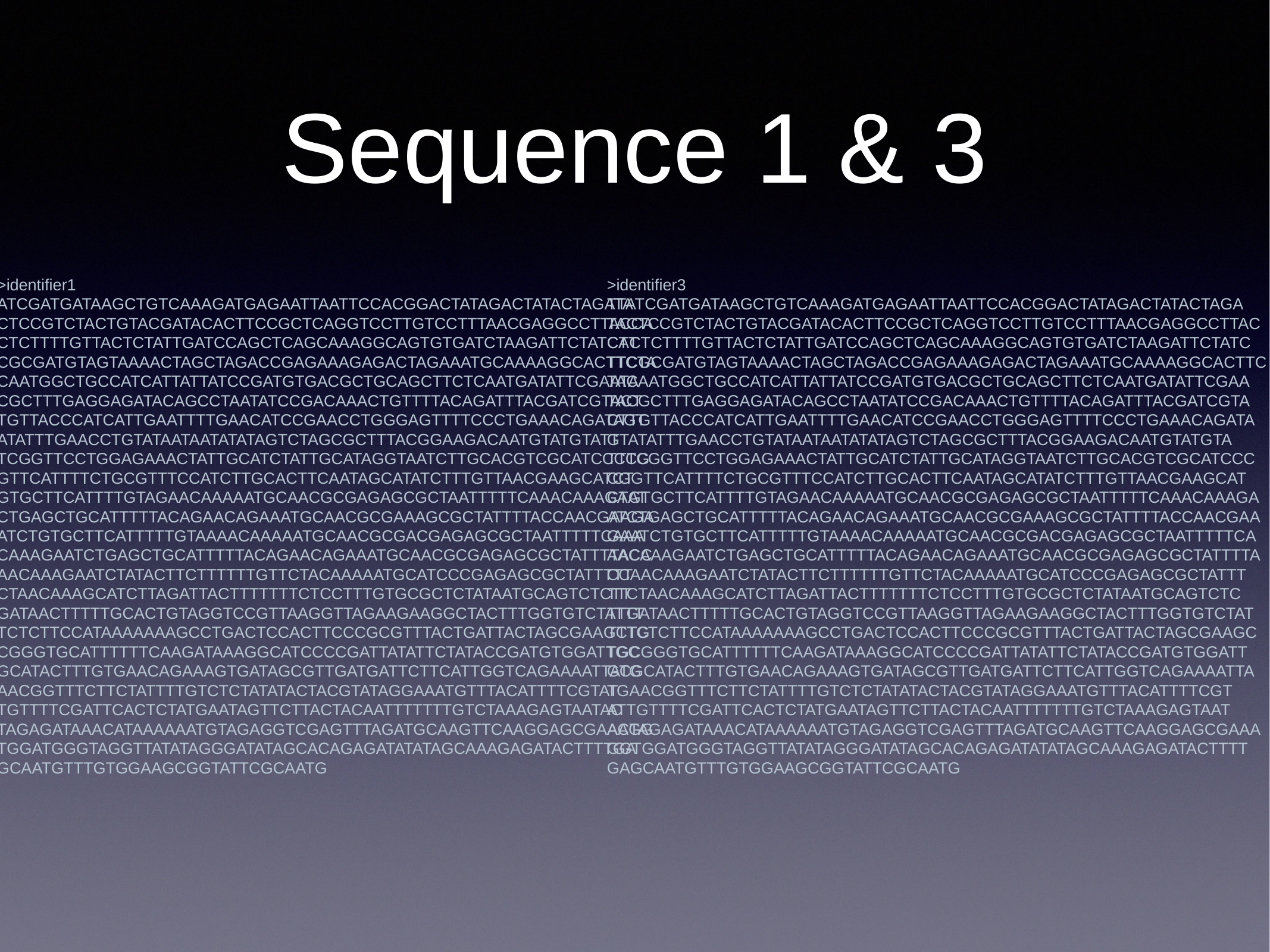

# Sequence 1 & 3
>identifier1
ATCGATGATAAGCTGTCAAAGATGAGAATTAATTCCACGGACTATAGACTATACTAGATA
CTCCGTCTACTGTACGATACACTTCCGCTCAGGTCCTTGTCCTTTAACGAGGCCTTACCA
CTCTTTTGTTACTCTATTGATCCAGCTCAGCAAAGGCAGTGTGATCTAAGATTCTATCTT
CGCGATGTAGTAAAACTAGCTAGACCGAGAAAGAGACTAGAAATGCAAAAGGCACTTCTA
CAATGGCTGCCATCATTATTATCCGATGTGACGCTGCAGCTTCTCAATGATATTCGAATA
CGCTTTGAGGAGATACAGCCTAATATCCGACAAACTGTTTTACAGATTTACGATCGTACT
TGTTACCCATCATTGAATTTTGAACATCCGAACCTGGGAGTTTTCCCTGAAACAGATAGT
ATATTTGAACCTGTATAATAATATATAGTCTAGCGCTTTACGGAAGACAATGTATGTATT
TCGGTTCCTGGAGAAACTATTGCATCTATTGCATAGGTAATCTTGCACGTCGCATCCCCG
GTTCATTTTCTGCGTTTCCATCTTGCACTTCAATAGCATATCTTTGTTAACGAAGCATCT
GTGCTTCATTTTGTAGAACAAAAATGCAACGCGAGAGCGCTAATTTTTCAAACAAAGAAT
CTGAGCTGCATTTTTACAGAACAGAAATGCAACGCGAAAGCGCTATTTTACCAACGAAGA
ATCTGTGCTTCATTTTTGTAAAACAAAAATGCAACGCGACGAGAGCGCTAATTTTTCAAA
CAAAGAATCTGAGCTGCATTTTTACAGAACAGAAATGCAACGCGAGAGCGCTATTTTACC
AACAAAGAATCTATACTTCTTTTTTGTTCTACAAAAATGCATCCCGAGAGCGCTATTTTT
CTAACAAAGCATCTTAGATTACTTTTTTTCTCCTTTGTGCGCTCTATAATGCAGTCTCTT
GATAACTTTTTGCACTGTAGGTCCGTTAAGGTTAGAAGAAGGCTACTTTGGTGTCTATTT
TCTCTTCCATAAAAAAAGCCTGACTCCACTTCCCGCGTTTACTGATTACTAGCGAAGCTG
CGGGTGCATTTTTTCAAGATAAAGGCATCCCCGATTATATTCTATACCGATGTGGATTGC
GCATACTTTGTGAACAGAAAGTGATAGCGTTGATGATTCTTCATTGGTCAGAAAATTATG
AACGGTTTCTTCTATTTTGTCTCTATATACTACGTATAGGAAATGTTTACATTTTCGTAT
TGTTTTCGATTCACTCTATGAATAGTTCTTACTACAATTTTTTTGTCTAAAGAGTAATAC
TAGAGATAAACATAAAAAATGTAGAGGTCGAGTTTAGATGCAAGTTCAAGGAGCGAAAGG
TGGATGGGTAGGTTATATAGGGATATAGCACAGAGATATATAGCAAAGAGATACTTTTGA
GCAATGTTTGTGGAAGCGGTATTCGCAATG
>identifier3
TTATCGATGATAAGCTGTCAAAGATGAGAATTAATTCCACGGACTATAGACTATACTAGA
TACTCCGTCTACTGTACGATACACTTCCGCTCAGGTCCTTGTCCTTTAACGAGGCCTTAC
CACTCTTTTGTTACTCTATTGATCCAGCTCAGCAAAGGCAGTGTGATCTAAGATTCTATC
TTCGCGATGTAGTAAAACTAGCTAGACCGAGAAAGAGACTAGAAATGCAAAAGGCACTTC
TACAATGGCTGCCATCATTATTATCCGATGTGACGCTGCAGCTTCTCAATGATATTCGAA
TACGCTTTGAGGAGATACAGCCTAATATCCGACAAACTGTTTTACAGATTTACGATCGTA
CTTGTTACCCATCATTGAATTTTGAACATCCGAACCTGGGAGTTTTCCCTGAAACAGATA
GTATATTTGAACCTGTATAATAATATATAGTCTAGCGCTTTACGGAAGACAATGTATGTA
TTTCGGTTCCTGGAGAAACTATTGCATCTATTGCATAGGTAATCTTGCACGTCGCATCCC
CGGTTCATTTTCTGCGTTTCCATCTTGCACTTCAATAGCATATCTTTGTTAACGAAGCAT
CTGTGCTTCATTTTGTAGAACAAAAATGCAACGCGAGAGCGCTAATTTTTCAAACAAAGA
ATCTGAGCTGCATTTTTACAGAACAGAAATGCAACGCGAAAGCGCTATTTTACCAACGAA
GAATCTGTGCTTCATTTTTGTAAAACAAAAATGCAACGCGACGAGAGCGCTAATTTTTCA
AACAAAGAATCTGAGCTGCATTTTTACAGAACAGAAATGCAACGCGAGAGCGCTATTTTA
CCAACAAAGAATCTATACTTCTTTTTTGTTCTACAAAAATGCATCCCGAGAGCGCTATTT
TTCTAACAAAGCATCTTAGATTACTTTTTTTCTCCTTTGTGCGCTCTATAATGCAGTCTC
TTGATAACTTTTTGCACTGTAGGTCCGTTAAGGTTAGAAGAAGGCTACTTTGGTGTCTAT
TTTCTCTTCCATAAAAAAAGCCTGACTCCACTTCCCGCGTTTACTGATTACTAGCGAAGC
TGCGGGTGCATTTTTTCAAGATAAAGGCATCCCCGATTATATTCTATACCGATGTGGATT
GCGCATACTTTGTGAACAGAAAGTGATAGCGTTGATGATTCTTCATTGGTCAGAAAATTA
TGAACGGTTTCTTCTATTTTGTCTCTATATACTACGTATAGGAAATGTTTACATTTTCGT
ATTGTTTTCGATTCACTCTATGAATAGTTCTTACTACAATTTTTTTGTCTAAAGAGTAAT
ACTAGAGATAAACATAAAAAATGTAGAGGTCGAGTTTAGATGCAAGTTCAAGGAGCGAAA
GGTGGATGGGTAGGTTATATAGGGATATAGCACAGAGATATATAGCAAAGAGATACTTTT
GAGCAATGTTTGTGGAAGCGGTATTCGCAATG